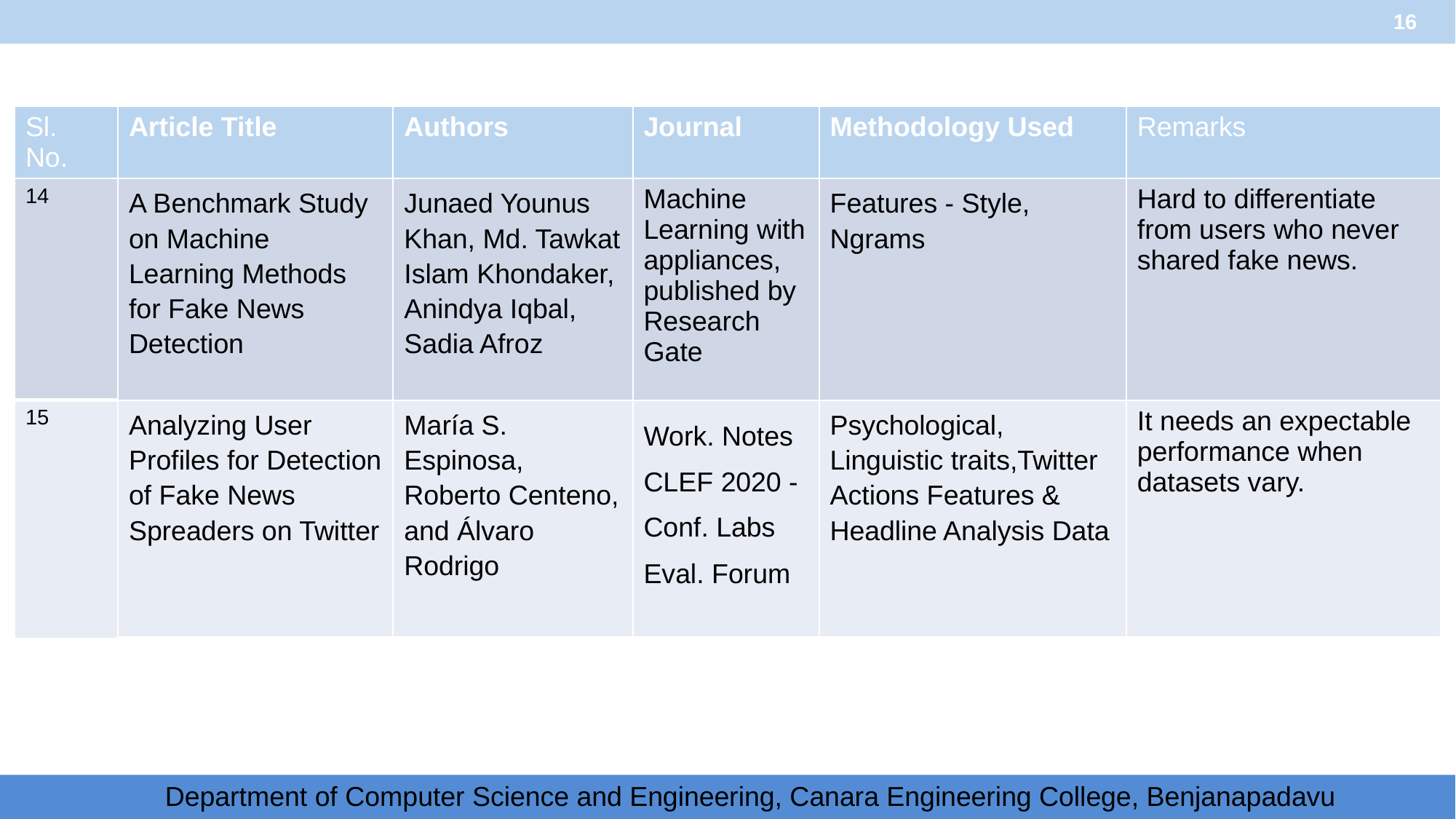

16
| Sl. No. | Article Title | Authors | Journal | Methodology Used | Remarks |
| --- | --- | --- | --- | --- | --- |
| 14 | A Benchmark Study on Machine Learning Methods for Fake News Detection | Junaed Younus Khan, Md. Tawkat Islam Khondaker, Anindya Iqbal, Sadia Afroz | Machine Learning with appliances, published by Research Gate | Features - Style, Ngrams | Hard to differentiate from users who never shared fake news. |
| 15 | Analyzing User Profiles for Detection of Fake News Spreaders on Twitter | María S. Espinosa, Roberto Centeno, and Álvaro Rodrigo | Work. Notes CLEF 2020 - Conf. Labs Eval. Forum | Psychological, Linguistic traits,Twitter Actions Features & Headline Analysis Data | It needs an expectable performance when datasets vary. |